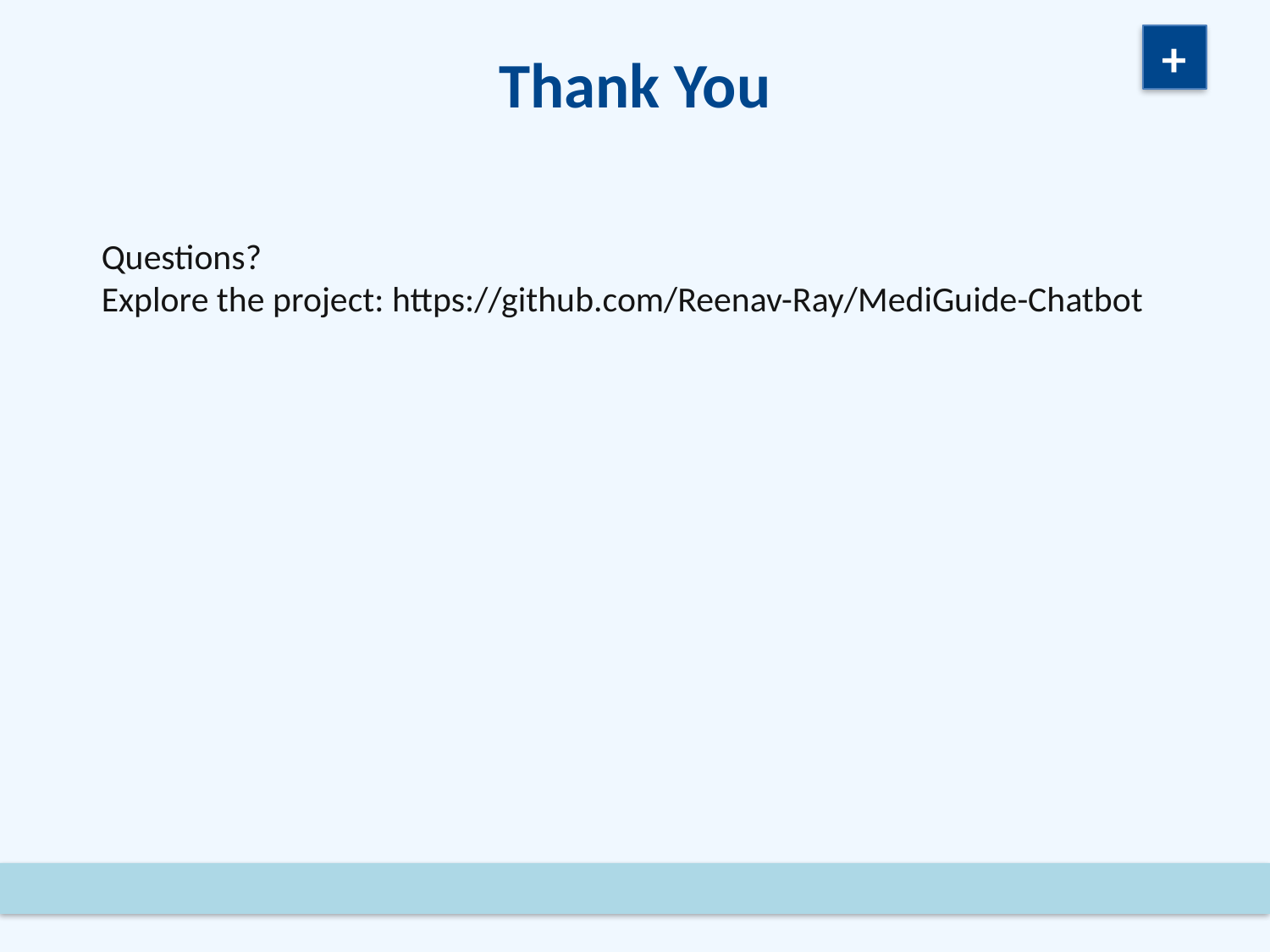

+
Thank You

Questions?
Explore the project: https://github.com/Reenav-Ray/MediGuide-Chatbot